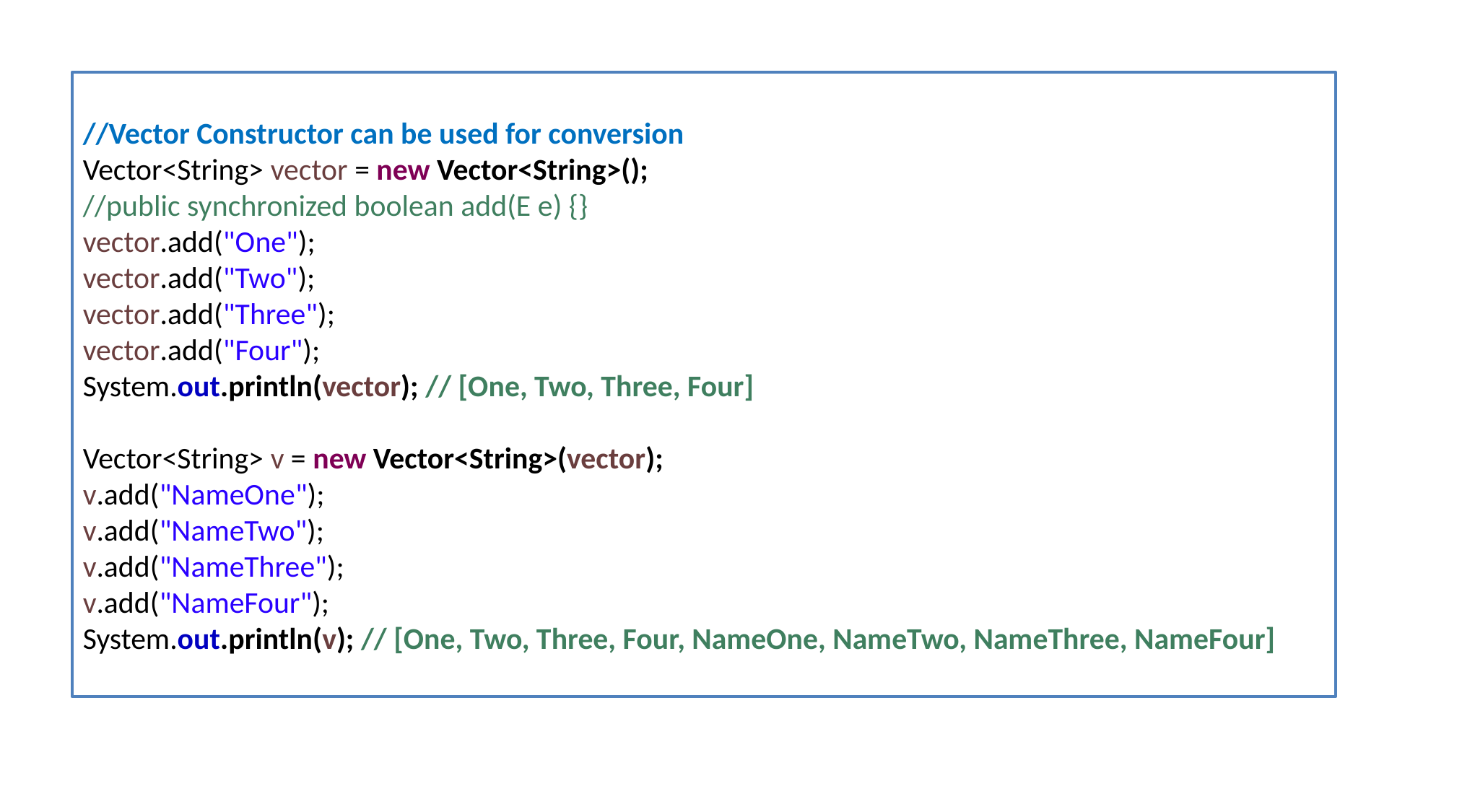

//Vector Constructor can be used for conversion
Vector<String> vector = new Vector<String>();
//public synchronized boolean add(E e) {}
vector.add("One");
vector.add("Two");
vector.add("Three");
vector.add("Four");
System.out.println(vector); // [One, Two, Three, Four]

Vector<String> v = new Vector<String>(vector);
v.add("NameOne");
v.add("NameTwo");
v.add("NameThree");
v.add("NameFour");
System.out.println(v); // [One, Two, Three, Four, NameOne, NameTwo, NameThree, NameFour]